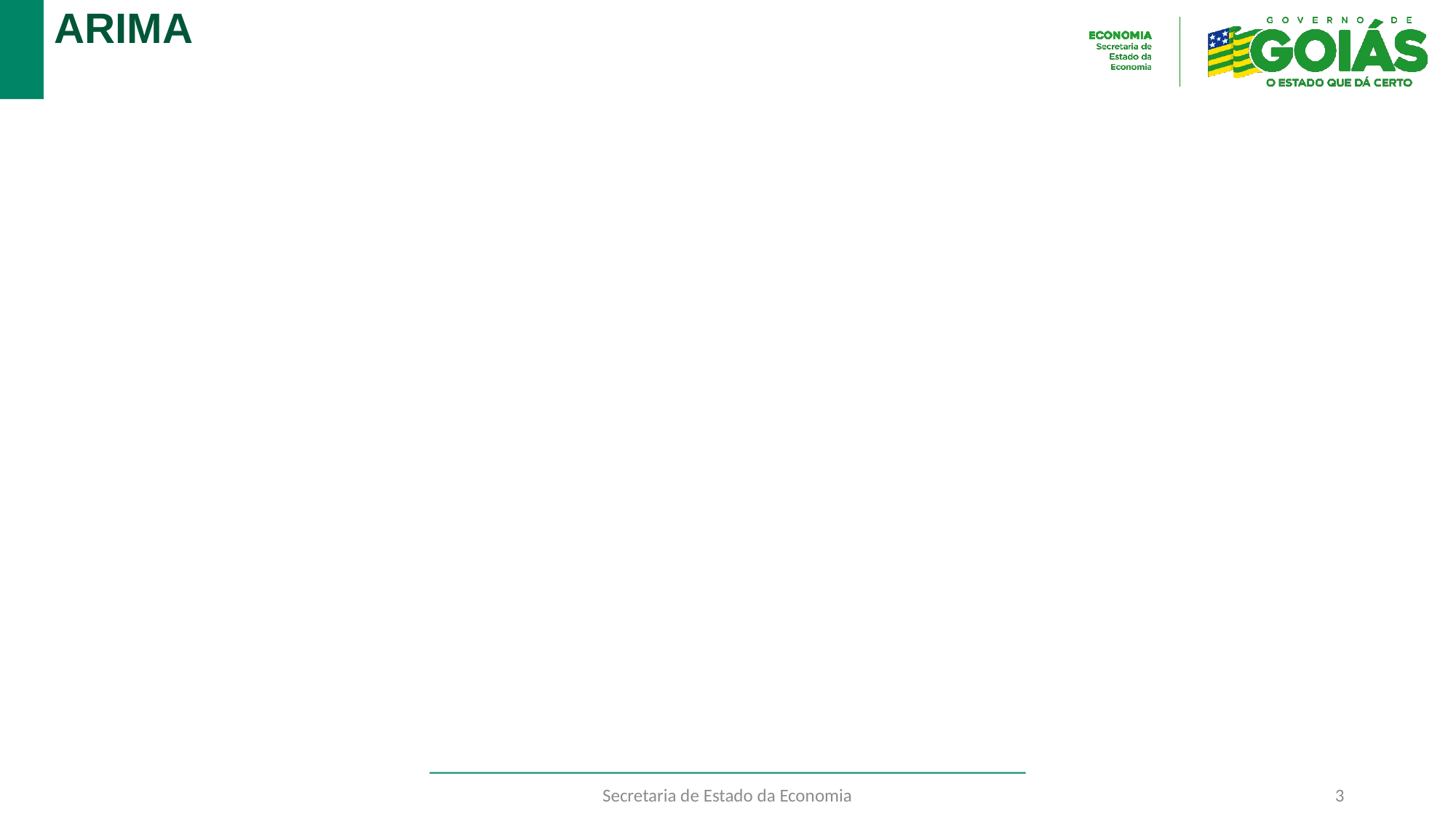

# ARIMA

Secretaria de Estado da Economia
3